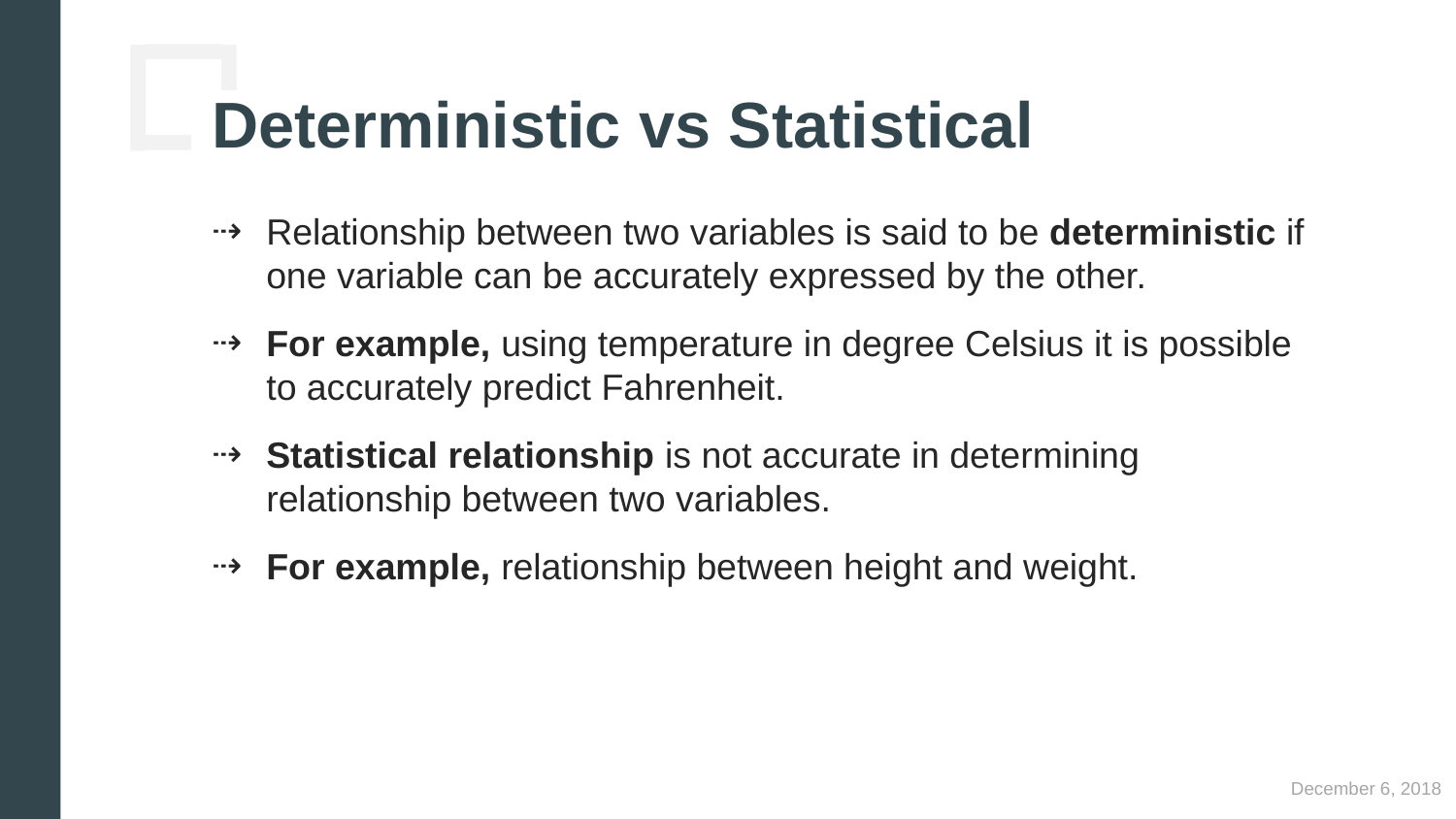

# Deterministic vs Statistical
Relationship between two variables is said to be deterministic if one variable can be accurately expressed by the other.
For example, using temperature in degree Celsius it is possible to accurately predict Fahrenheit.
Statistical relationship is not accurate in determining relationship between two variables.
For example, relationship between height and weight.
4
December 6, 2018